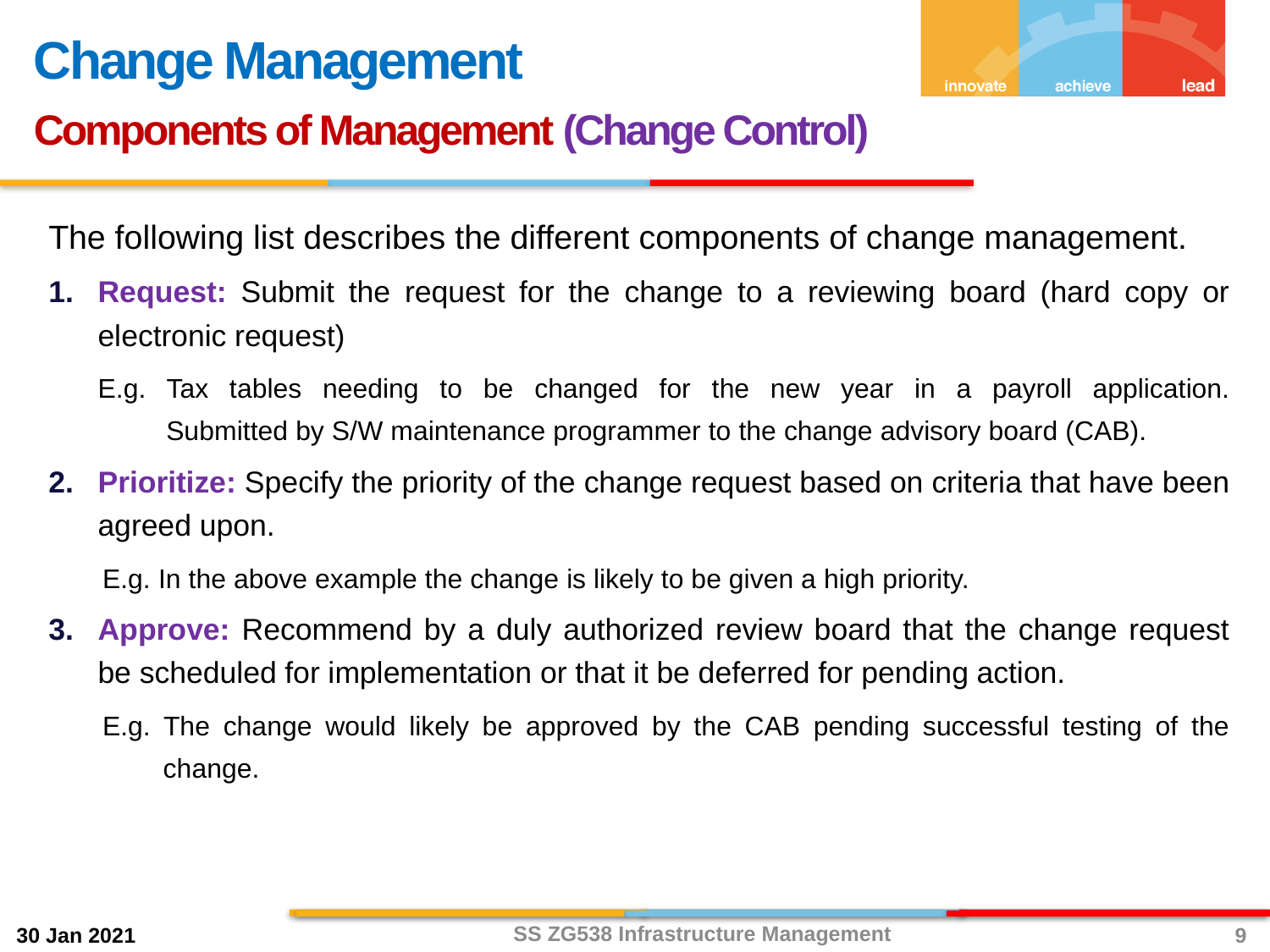

Change Management
Components of Management (Change Control)
The following list describes the different components of change management.
Request: Submit the request for the change to a reviewing board (hard copy or electronic request)
E.g. Tax tables needing to be changed for the new year in a payroll application.
         Submitted by S/W maintenance programmer to the change advisory board (CAB).
Prioritize: Specify the priority of the change request based on criteria that have been agreed upon.
E.g. In the above example the change is likely to be given a high priority.
Approve: Recommend by a duly authorized review board that the change request be scheduled for implementation or that it be deferred for pending action.
E.g. The change would likely be approved by the CAB pending successful testing of the
        change.
SS ZG538 Infrastructure Management
9